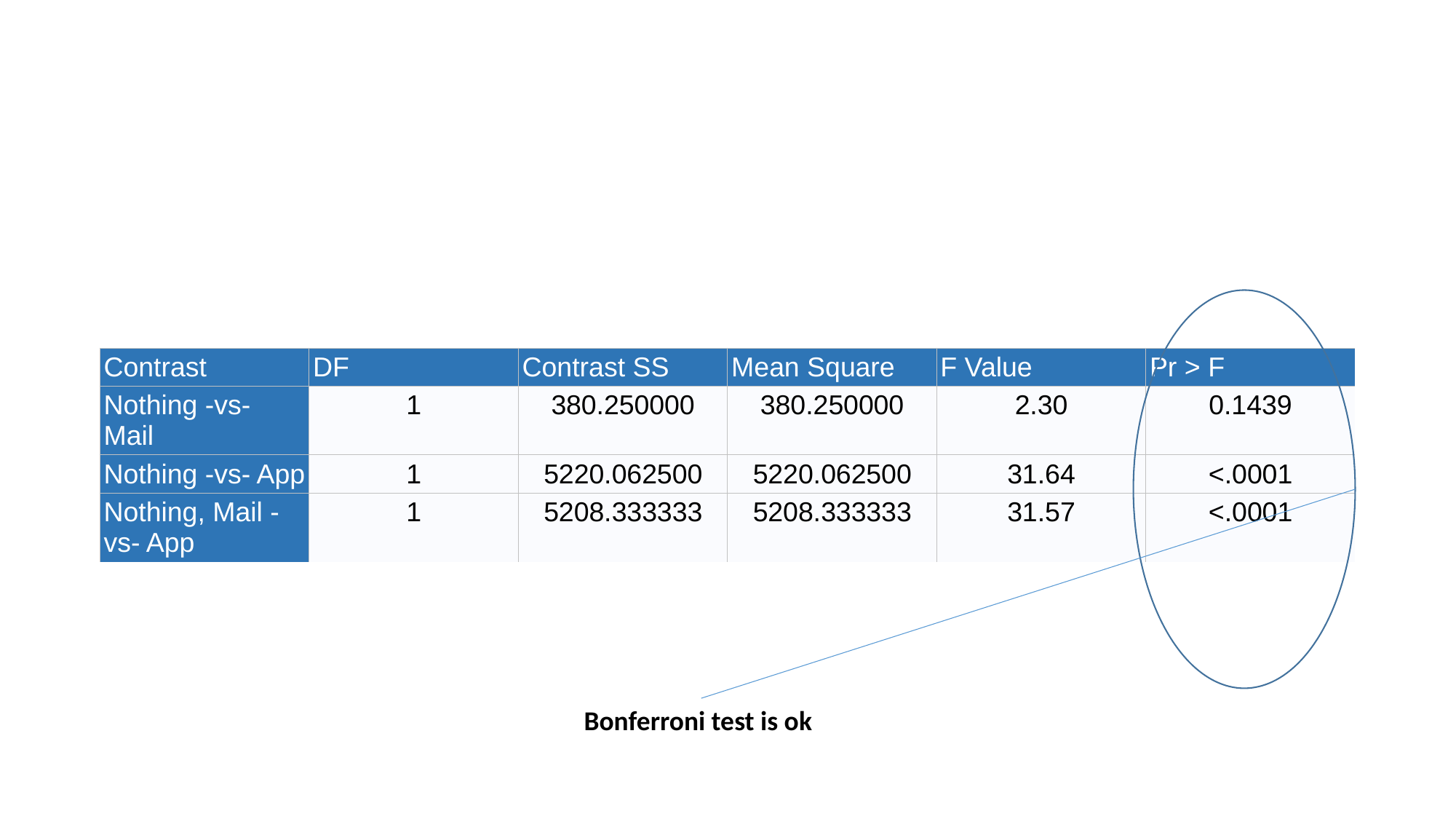

| Contrast | DF | Contrast SS | Mean Square | F Value | Pr > F |
| --- | --- | --- | --- | --- | --- |
| Nothing -vs- Mail | 1 | 380.250000 | 380.250000 | 2.30 | 0.1439 |
| Nothing -vs- App | 1 | 5220.062500 | 5220.062500 | 31.64 | <.0001 |
| Nothing, Mail -vs- App | 1 | 5208.333333 | 5208.333333 | 31.57 | <.0001 |
Bonferroni test is ok